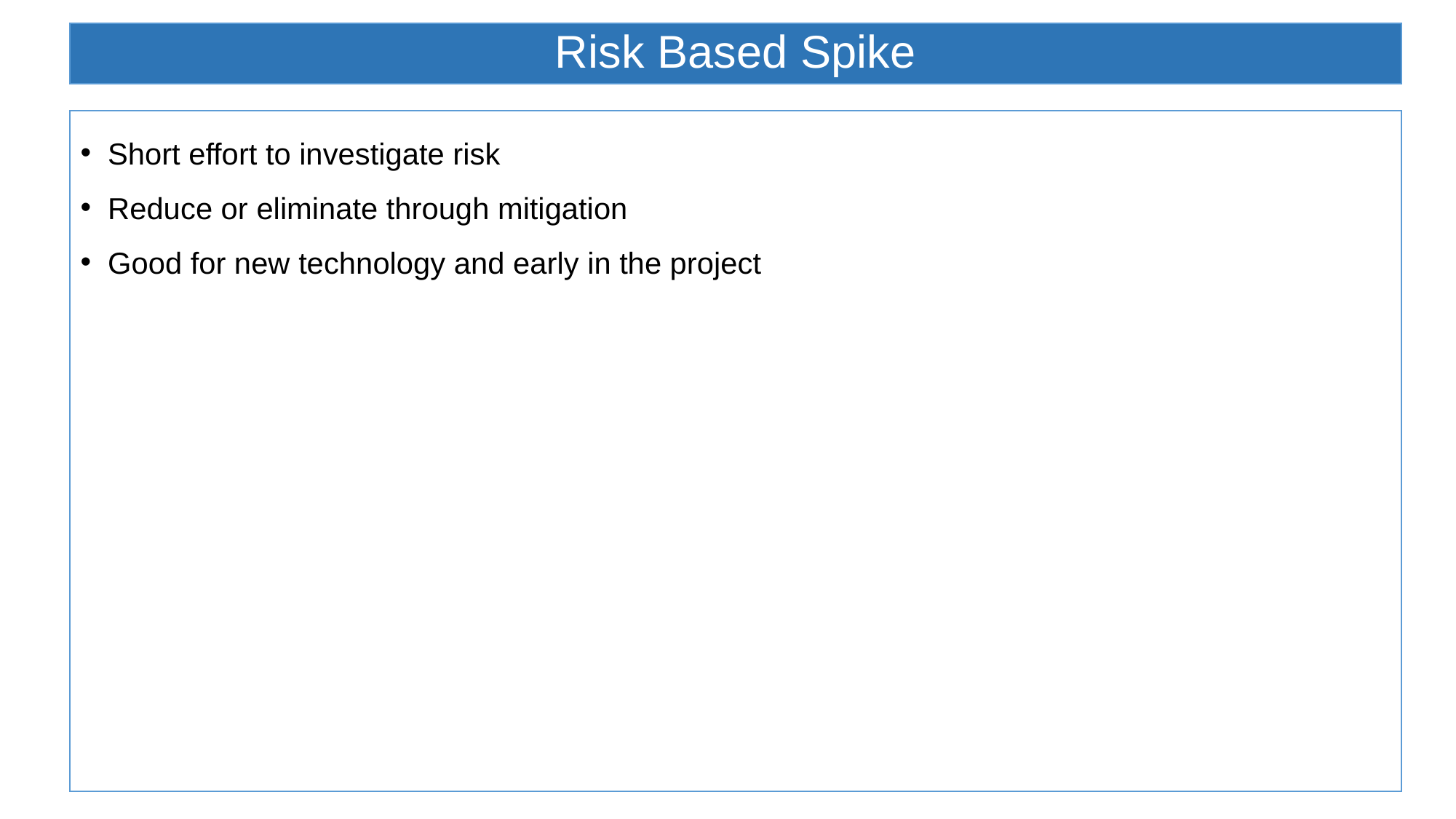

# Risk Based Spike
Short effort to investigate risk
Reduce or eliminate through mitigation
Good for new technology and early in the project